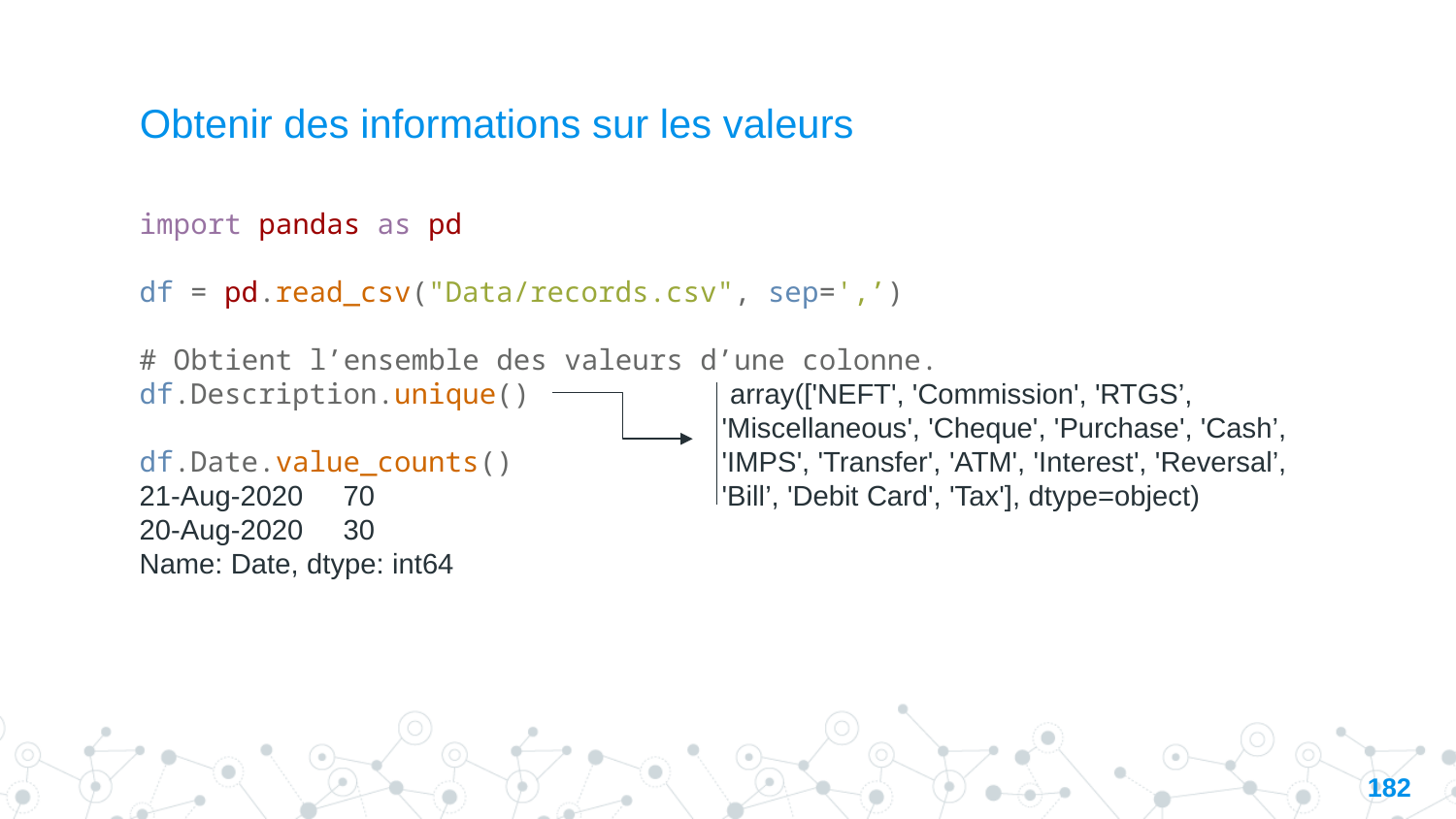

# Obtenir des informations sur les valeurs
import pandas as pd
df = pd.read_csv("Data/records.csv", sep=',’)

# Obtient l’ensemble des valeurs d’une colonne.
df.Description.unique()		 array(['NEFT', 'Commission', 'RTGS’, 					'Miscellaneous', 'Cheque', 'Purchase', 'Cash’, df.Date.value_counts()		'IMPS', 'Transfer', 'ATM', 'Interest', 'Reversal’,
21-Aug-2020     70 			'Bill’, 'Debit Card', 'Tax'], dtype=object)
20-Aug-2020     30
Name: Date, dtype: int64

182